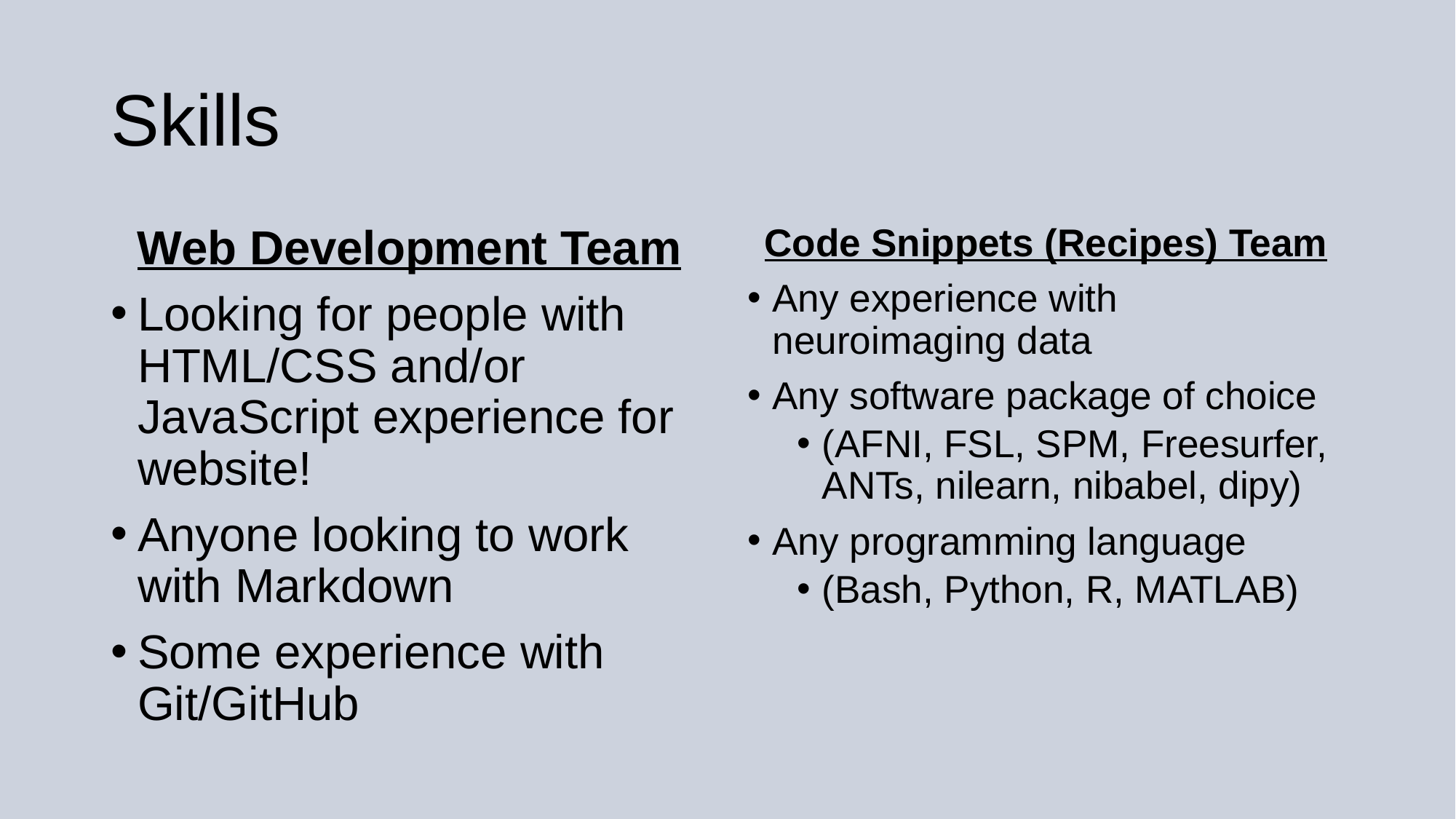

# Skills
Web Development Team
Looking for people with HTML/CSS and/or JavaScript experience for website!
Anyone looking to work with Markdown
Some experience with Git/GitHub
Code Snippets (Recipes) Team
Any experience with neuroimaging data
Any software package of choice
(AFNI, FSL, SPM, Freesurfer, ANTs, nilearn, nibabel, dipy)
Any programming language
(Bash, Python, R, MATLAB)